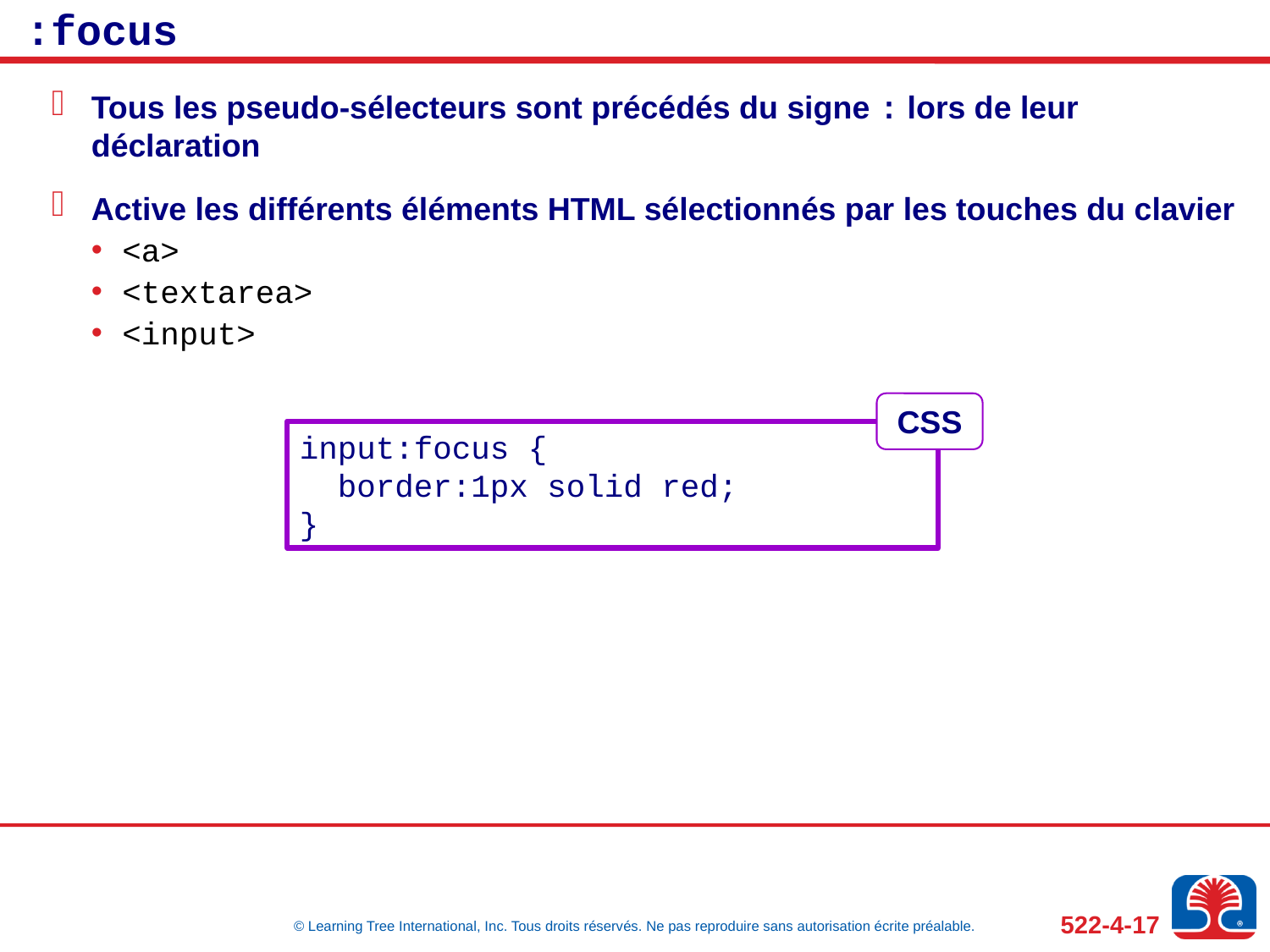

# :focus
Tous les pseudo-sélecteurs sont précédés du signe : lors de leur déclaration
Active les différents éléments HTML sélectionnés par les touches du clavier
<a>
<textarea>
<input>
CSS
input:focus {
  border:1px solid red;
}